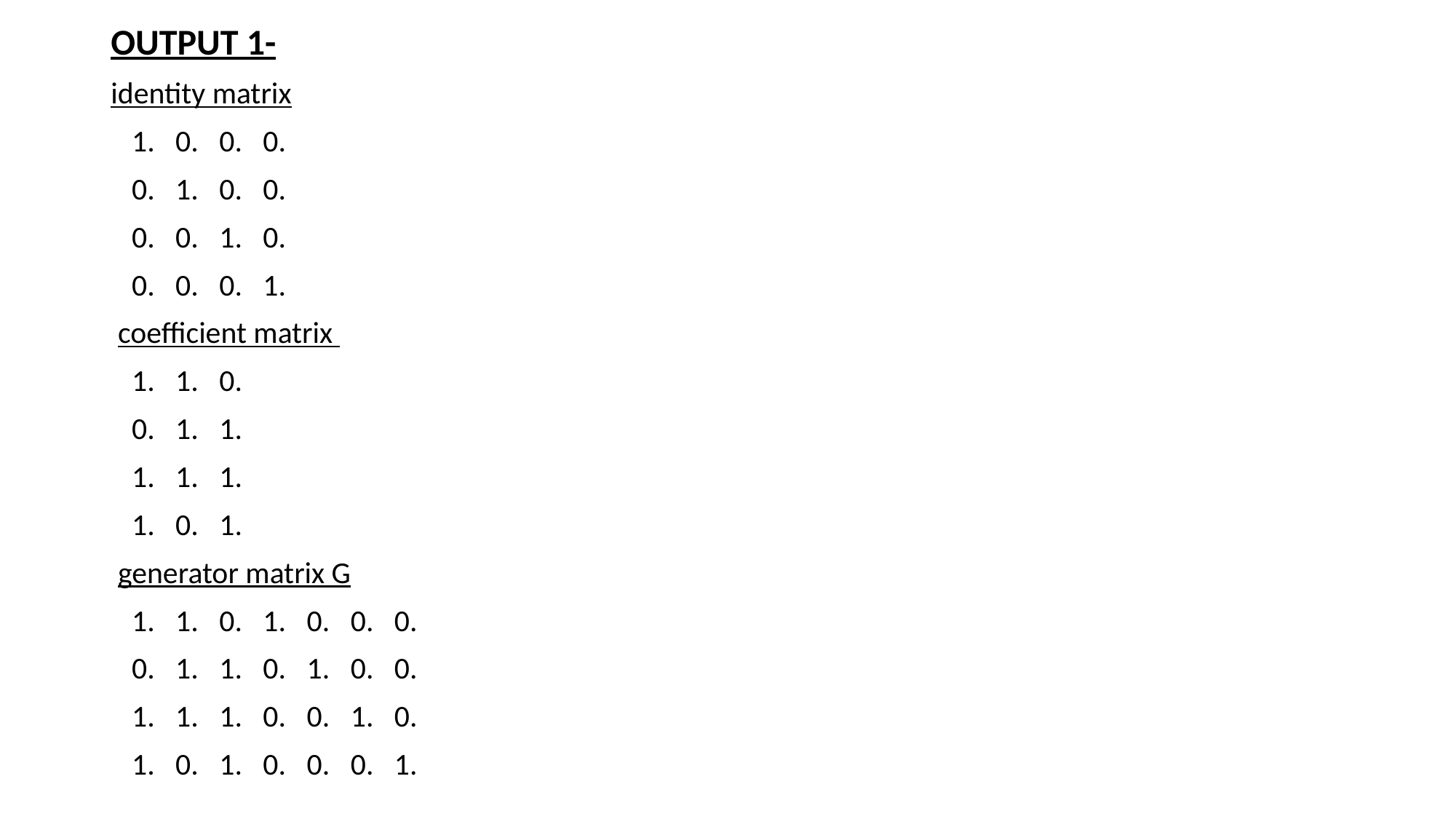

OUTPUT 1-
identity matrix
   1.   0.   0.   0.
   0.   1.   0.   0.
   0.   0.   1.   0.
   0.   0.   0.   1.
 coefficient matrix
   1.   1.   0.
   0.   1.   1.
   1.   1.   1.
   1.   0.   1.
 generator matrix G
   1.   1.   0.   1.   0.   0.   0.
   0.   1.   1.   0.   1.   0.   0.
   1.   1.   1.   0.   0.   1.   0.
   1.   0.   1.   0.   0.   0.   1.